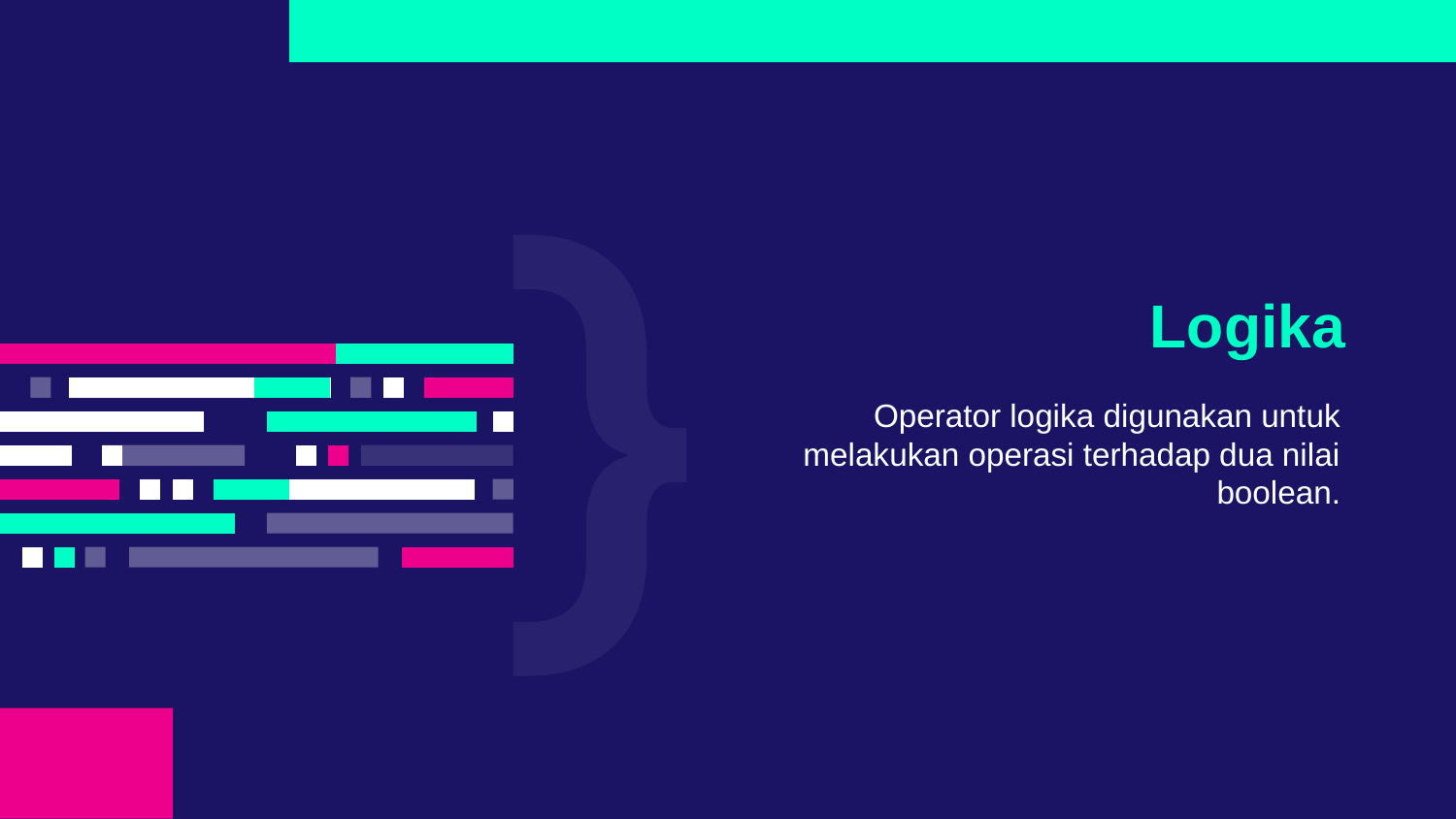

# Logika
Operator logika digunakan untuk melakukan operasi terhadap dua nilai boolean.